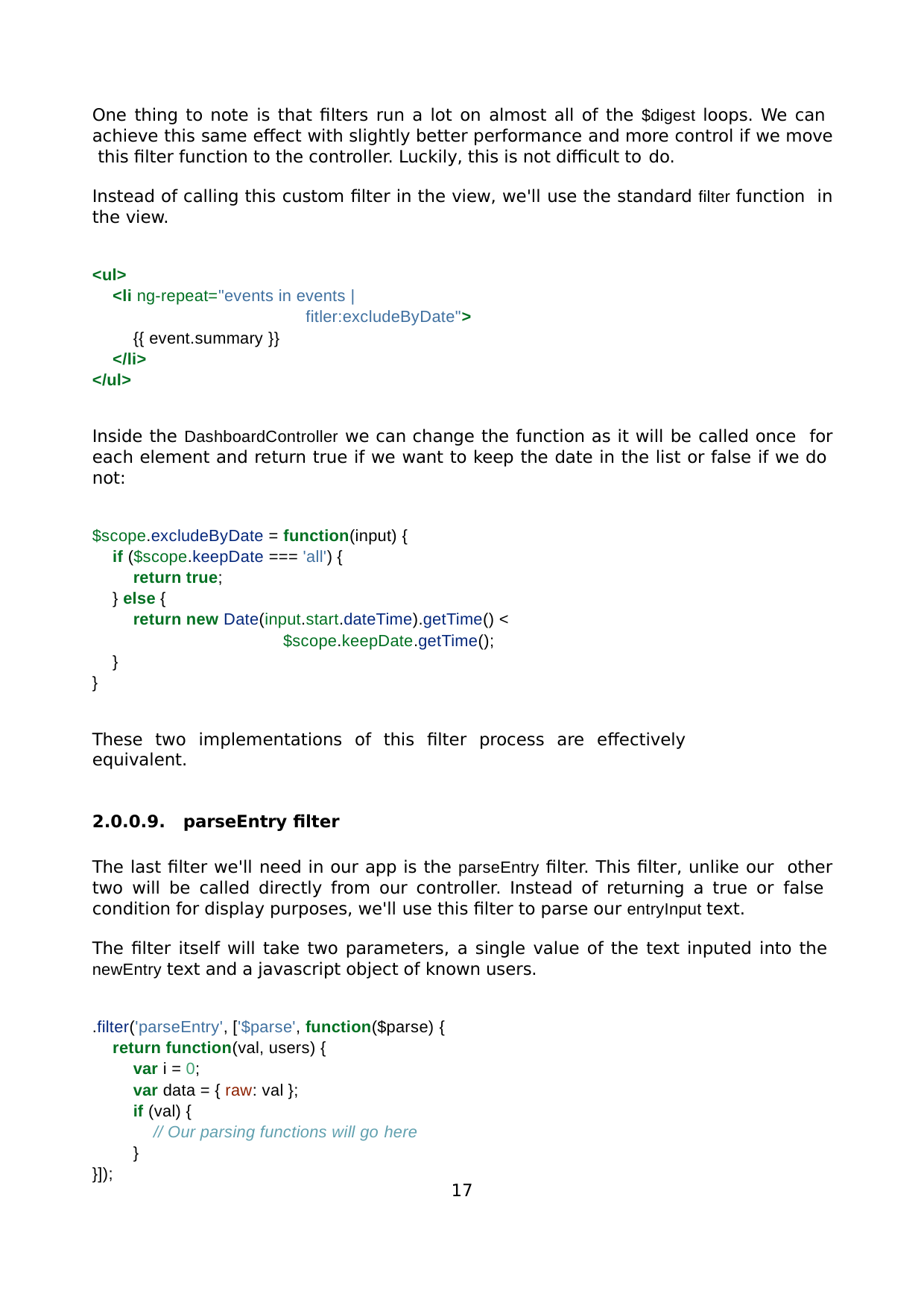

One thing to note is that filters run a lot on almost all of the $digest loops. We can  achieve this same effect with slightly better performance and more control if we move  this filter function to the controller. Luckily, this is not difficult to do.

Instead of calling this custom filter in the view, we'll use the standard filter function  in the view.

<ul>
<li ng-repeat="events in events |
fitler:excludeByDate">
{{ event.summary }}
</li>
</ul>

Inside the DashboardController we can change the function as it will be called once  for each element and return true if we want to keep the date in the list or false if we do  not:

$scope.excludeByDate = function(input) {
if ($scope.keepDate === 'all') {
return true;
} else {
return new Date(input.start.dateTime).getTime() <
$scope.keepDate.getTime();
}
}

These two implementations of this filter process are effectively equivalent.

2.0.0.9.   parseEntry filter

The last filter we'll need in our app is the parseEntry filter. This filter, unlike our  other two will be called directly from our controller. Instead of returning a true or false  condition for display purposes, we'll use this filter to parse our entryInput text.

The filter itself will take two parameters, a single value of the text inputed into the
newEntry text and a javascript object of known users.

.filter('parseEntry', ['$parse', function($parse) {
return function(val, users) {
var i = 0;
var data = { raw: val };
if (val) {
// Our parsing functions will go here
}
}]);
17